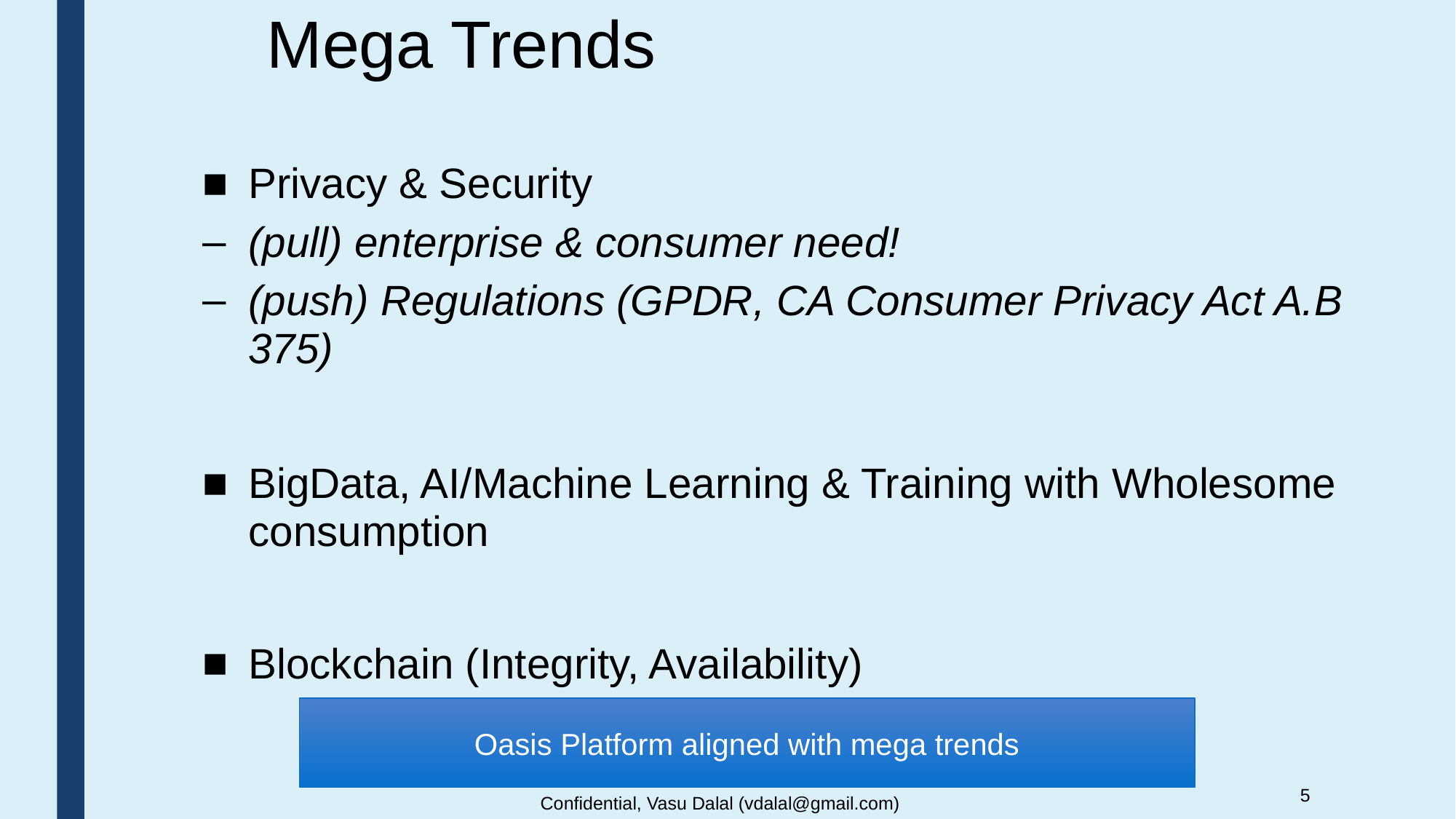

# Mega Trends
Privacy & Security
(pull) enterprise & consumer need!
(push) Regulations (GPDR, CA Consumer Privacy Act A.B 375)

BigData, AI/Machine Learning & Training with Wholesome consumption

Blockchain (Integrity, Availability)

Oasis Platform aligned with mega trends
5
Confidential, Vasu Dalal (vdalal@gmail.com)